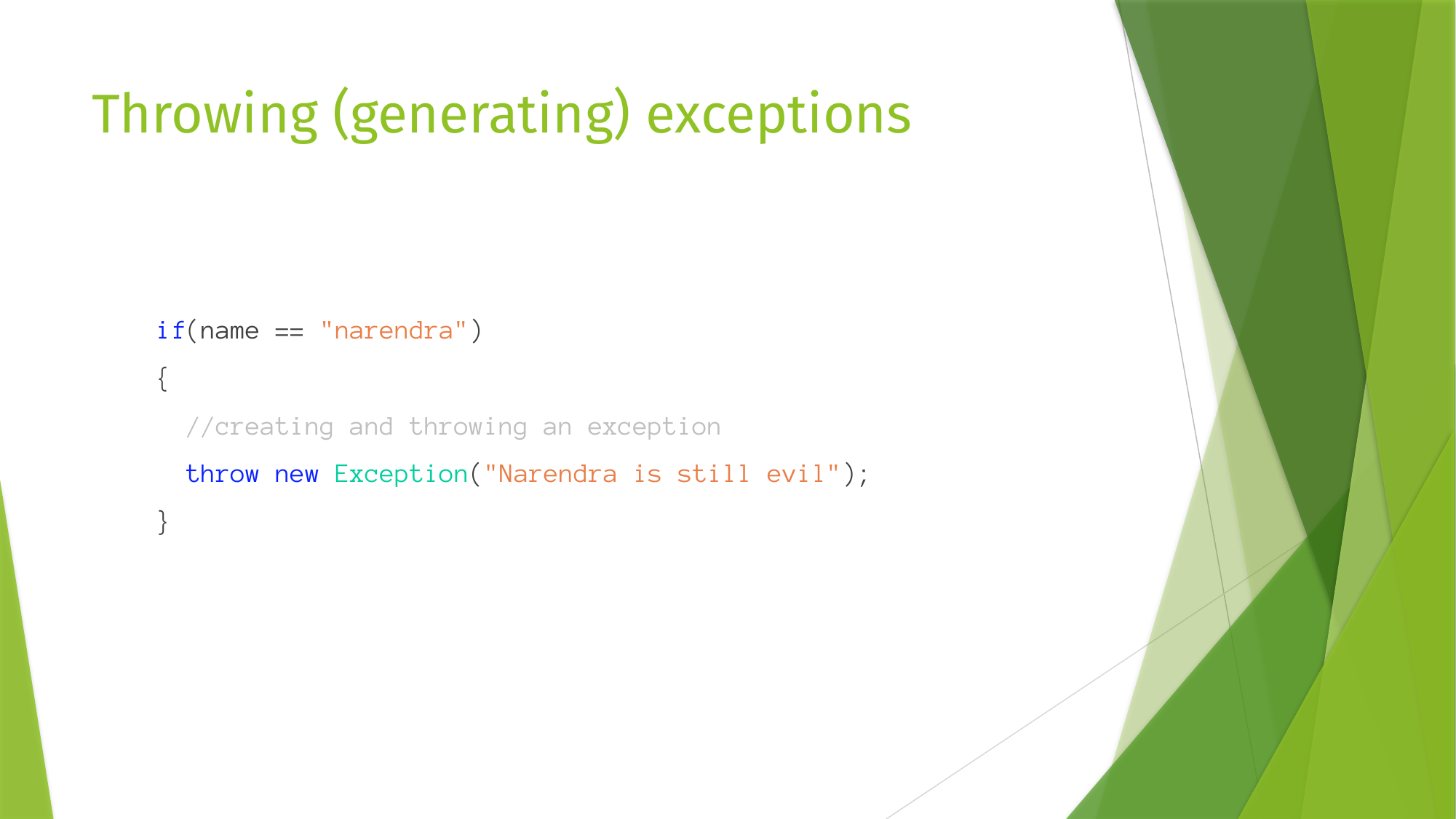

# Throwing (generating) exceptions

if(name == "narendra")
{
  //creating and throwing an exception
  throw new Exception("Narendra is still evil");
}